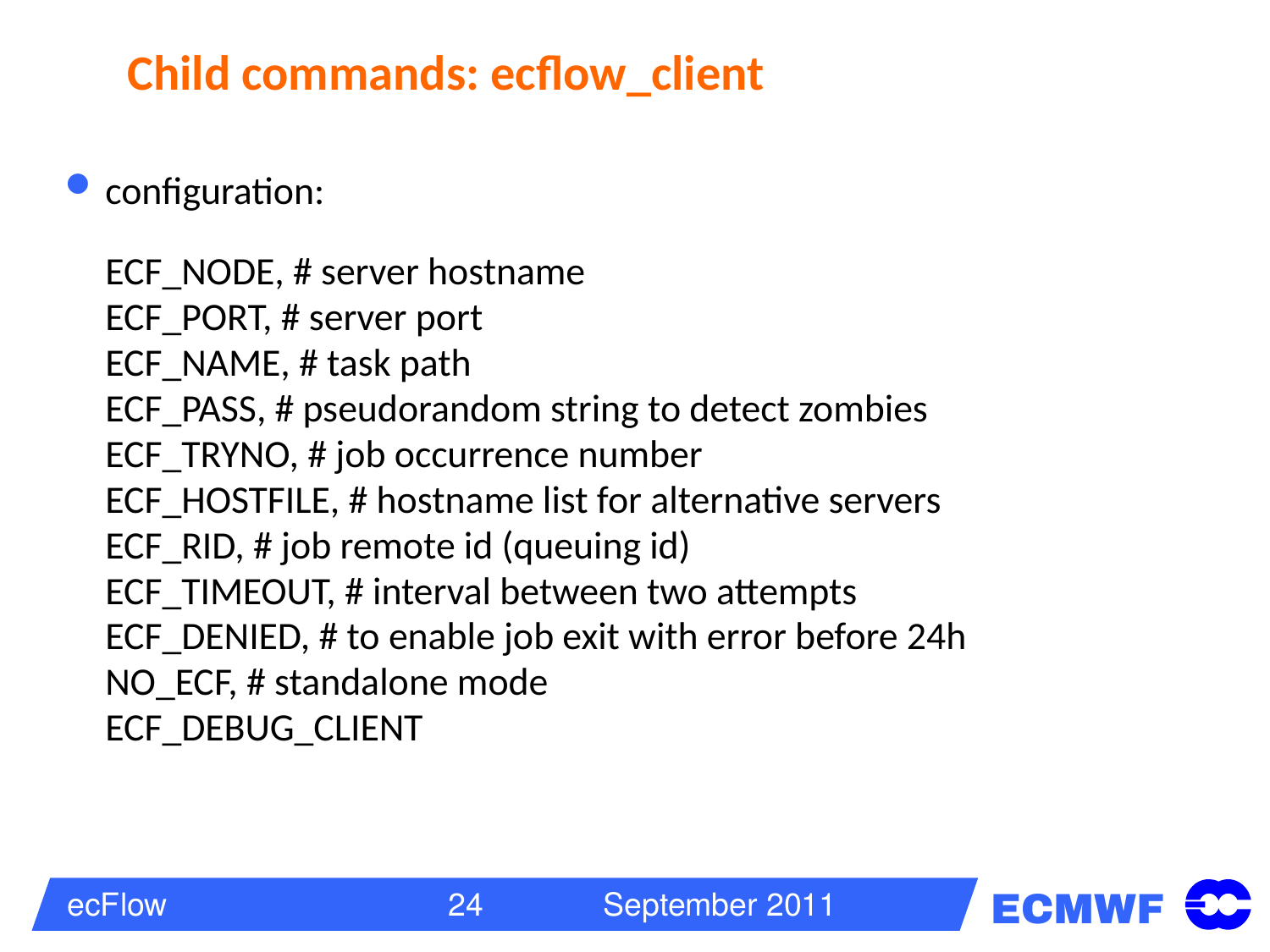

# Child commands: ecflow_client
configuration:
	ECF_NODE, # server hostname
ECF_PORT, # server port
ECF_NAME, # task path
ECF_PASS, # pseudorandom string to detect zombies
ECF_TRYNO, # job occurrence number
ECF_HOSTFILE, # hostname list for alternative servers
ECF_RID, # job remote id (queuing id)
ECF_TIMEOUT, # interval between two attempts
ECF_DENIED, # to enable job exit with error before 24h
NO_ECF, # standalone mode
ECF_DEBUG_CLIENT